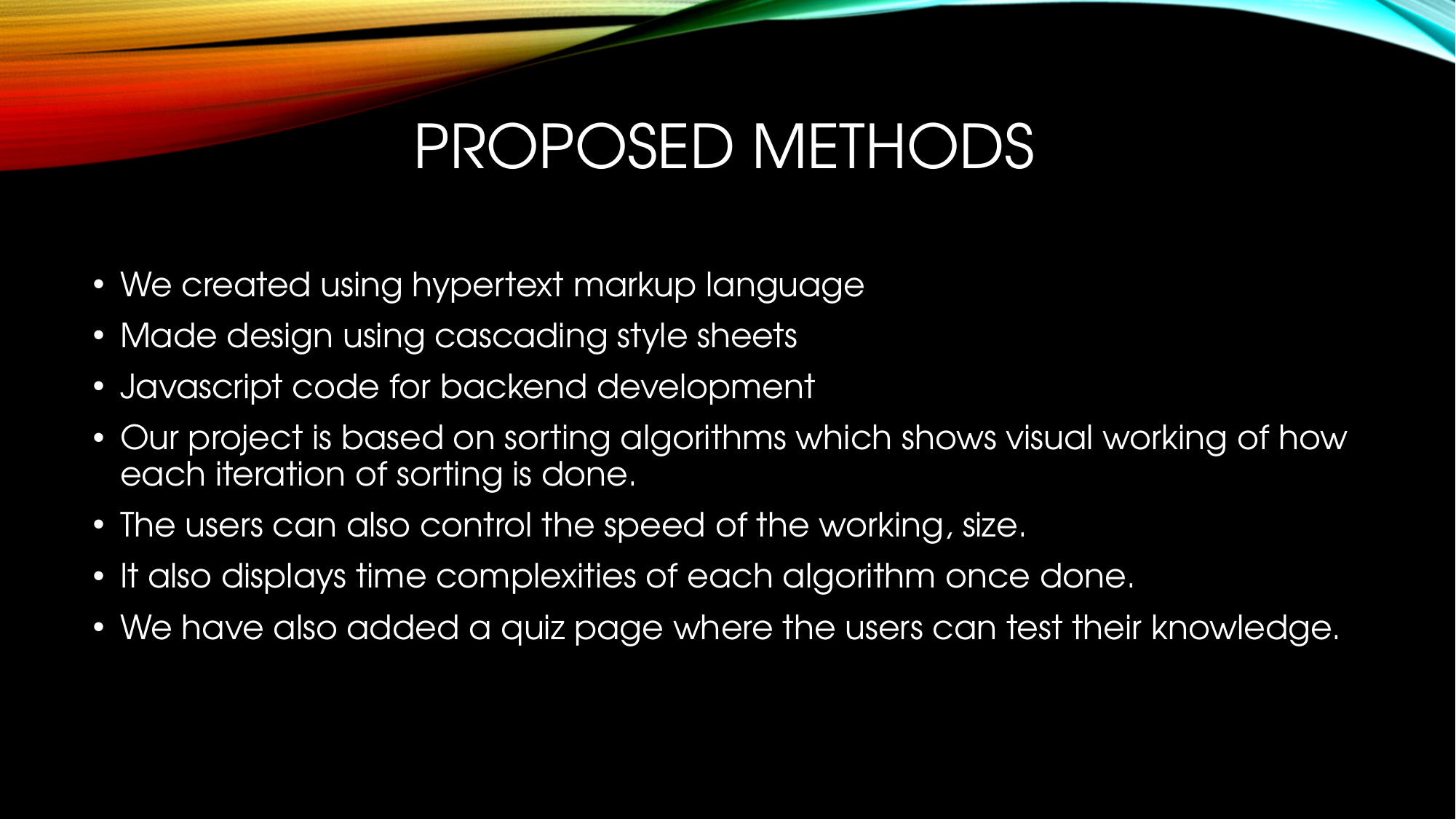

# PROPOSED METHODS
We created using hypertext markup language
Made design using cascading style sheets
Javascript code for backend development
Our project is based on sorting algorithms which shows visual working of how each iteration of sorting is done.
The users can also control the speed of the working, size.
It also displays time complexities of each algorithm once done.
We have also added a quiz page where the users can test their knowledge.